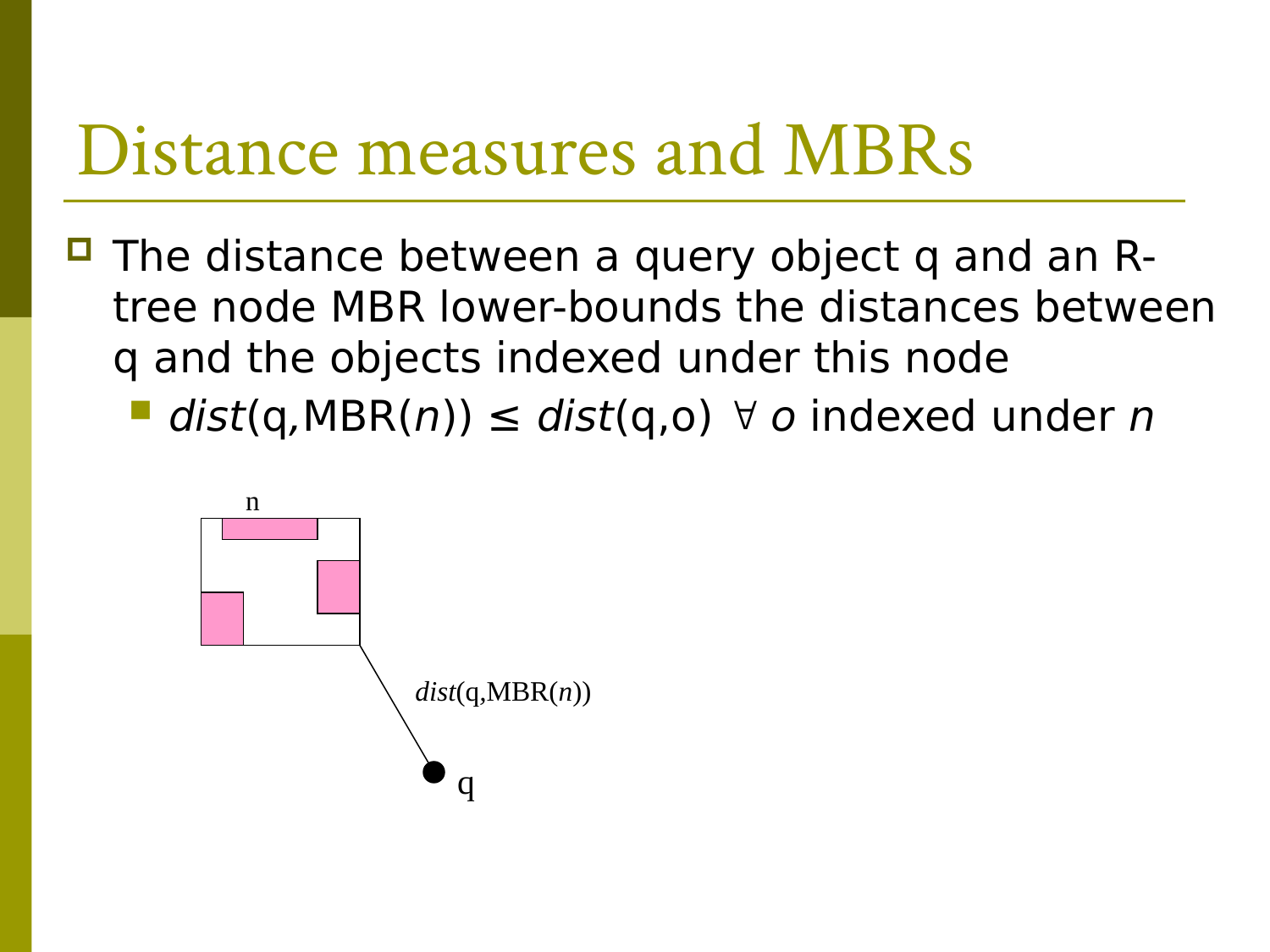

# Distance measures and MBRs
The distance between a query object q and an R-tree node MBR lower-bounds the distances between q and the objects indexed under this node
dist(q,MBR(n)) ≤ dist(q,o) ∀ o indexed under n
n

dist(q,MBR(n))
q